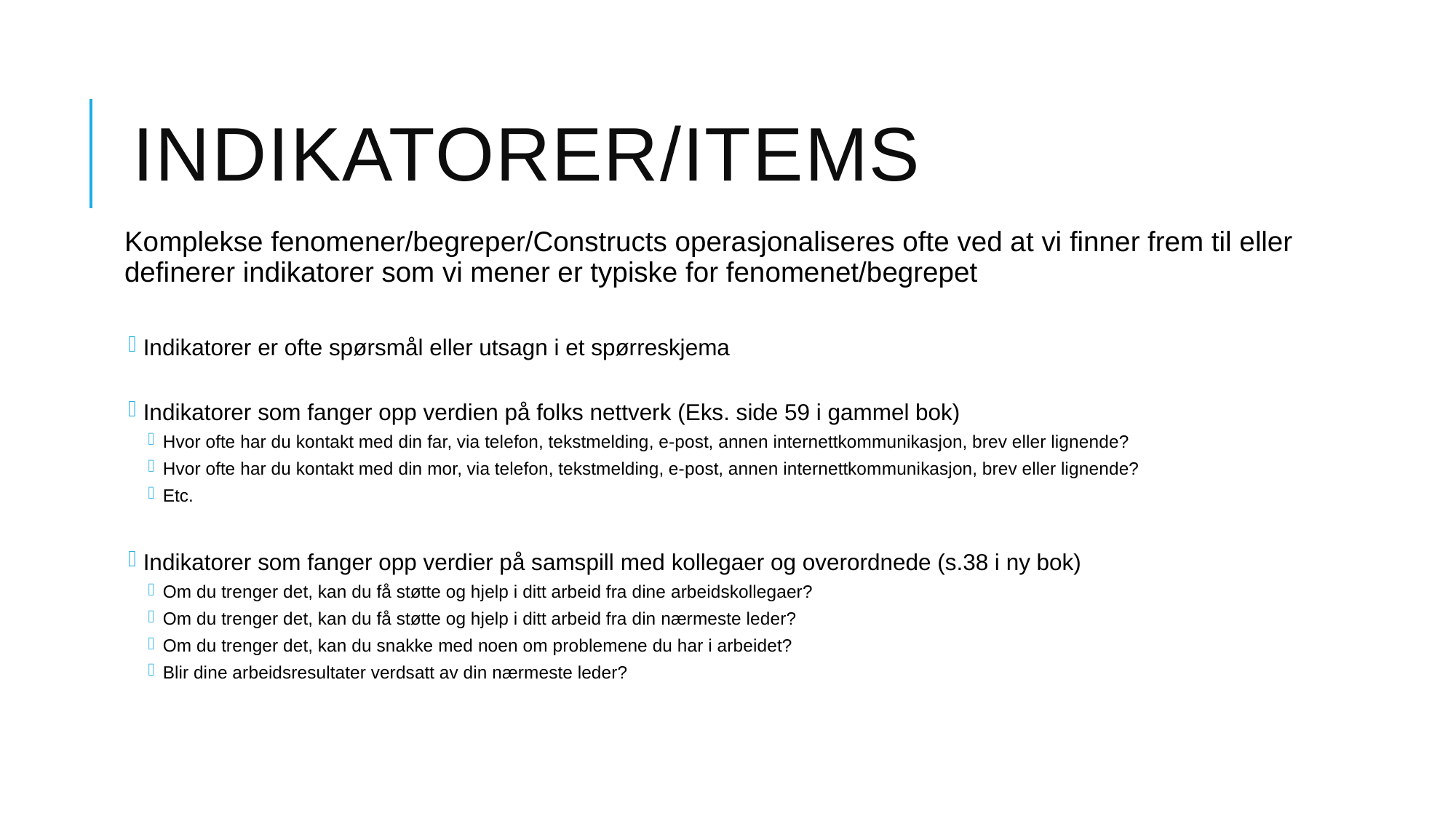

# Indikatorer/Items
Komplekse fenomener/begreper/Constructs operasjonaliseres ofte ved at vi finner frem til eller definerer indikatorer som vi mener er typiske for fenomenet/begrepet

Indikatorer er ofte spørsmål eller utsagn i et spørreskjema

Indikatorer som fanger opp verdien på folks nettverk (Eks. side 59 i gammel bok)
Hvor ofte har du kontakt med din far, via telefon, tekstmelding, e-post, annen internettkommunikasjon, brev eller lignende?
Hvor ofte har du kontakt med din mor, via telefon, tekstmelding, e-post, annen internettkommunikasjon, brev eller lignende?
Etc.

Indikatorer som fanger opp verdier på samspill med kollegaer og overordnede (s.38 i ny bok)
Om du trenger det, kan du få støtte og hjelp i ditt arbeid fra dine arbeidskollegaer?
Om du trenger det, kan du få støtte og hjelp i ditt arbeid fra din nærmeste leder?
Om du trenger det, kan du snakke med noen om problemene du har i arbeidet?
Blir dine arbeidsresultater verdsatt av din nærmeste leder?